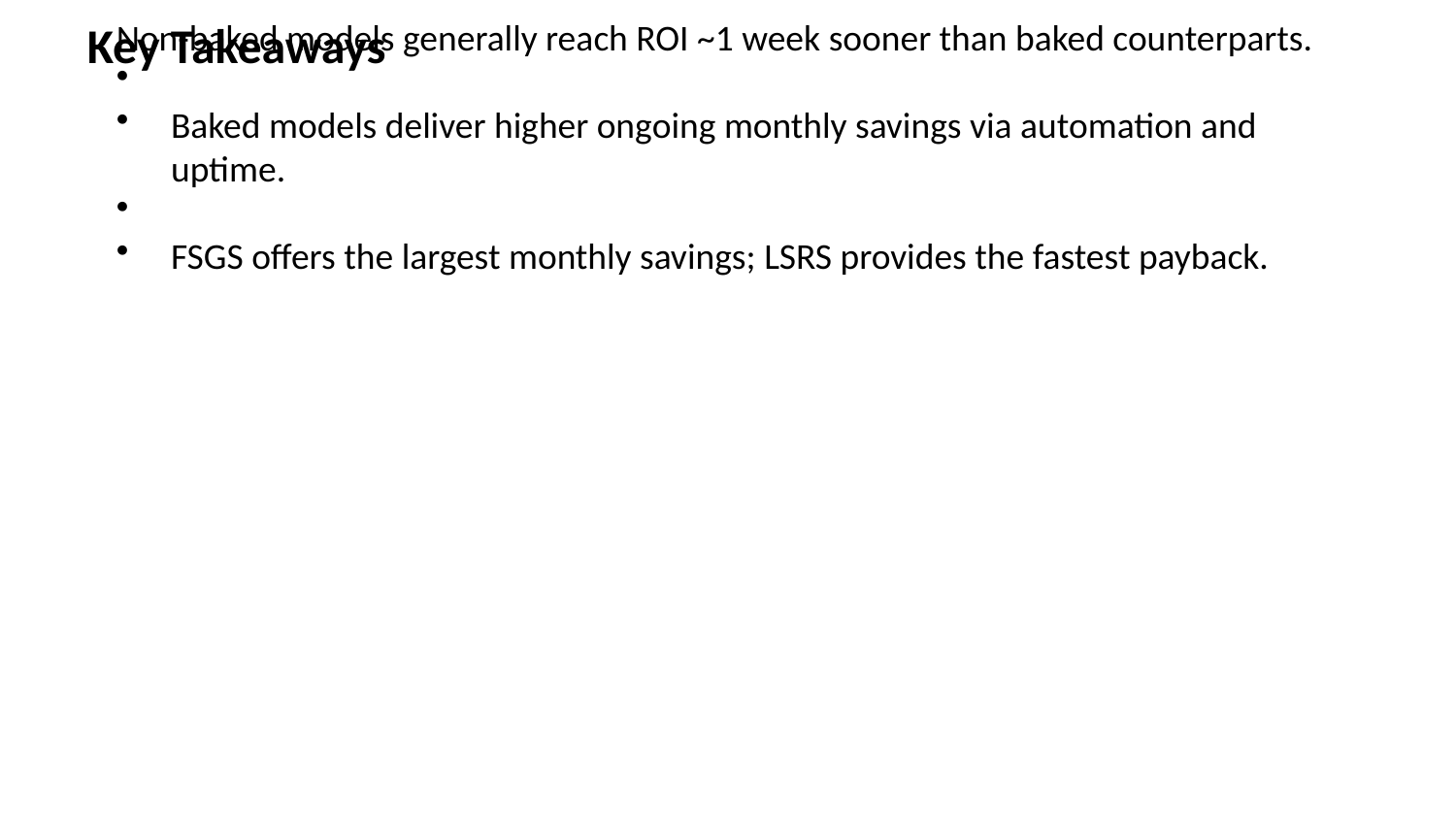

Key Takeaways
Non-baked models generally reach ROI ~1 week sooner than baked counterparts.

Baked models deliver higher ongoing monthly savings via automation and uptime.

FSGS offers the largest monthly savings; LSRS provides the fastest payback.